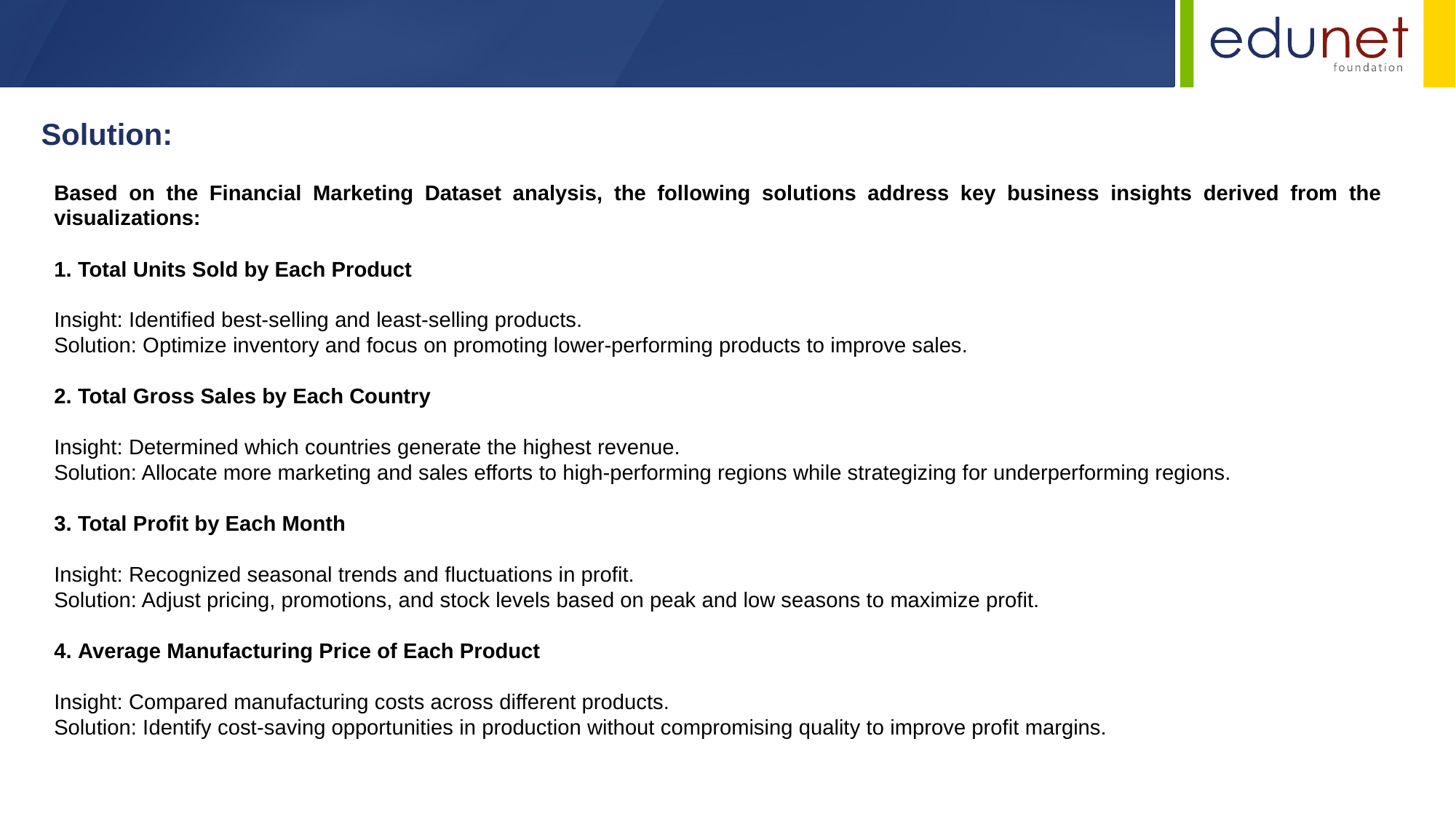

Solution:
Based on the Financial Marketing Dataset analysis, the following solutions address key business insights derived from the visualizations:

1. Total Units Sold by Each Product

Insight: Identified best-selling and least-selling products.
Solution: Optimize inventory and focus on promoting lower-performing products to improve sales.

2. Total Gross Sales by Each Country

Insight: Determined which countries generate the highest revenue.
Solution: Allocate more marketing and sales efforts to high-performing regions while strategizing for underperforming regions.

3. Total Profit by Each Month

Insight: Recognized seasonal trends and fluctuations in profit.
Solution: Adjust pricing, promotions, and stock levels based on peak and low seasons to maximize profit.

4. Average Manufacturing Price of Each Product

Insight: Compared manufacturing costs across different products.
Solution: Identify cost-saving opportunities in production without compromising quality to improve profit margins.